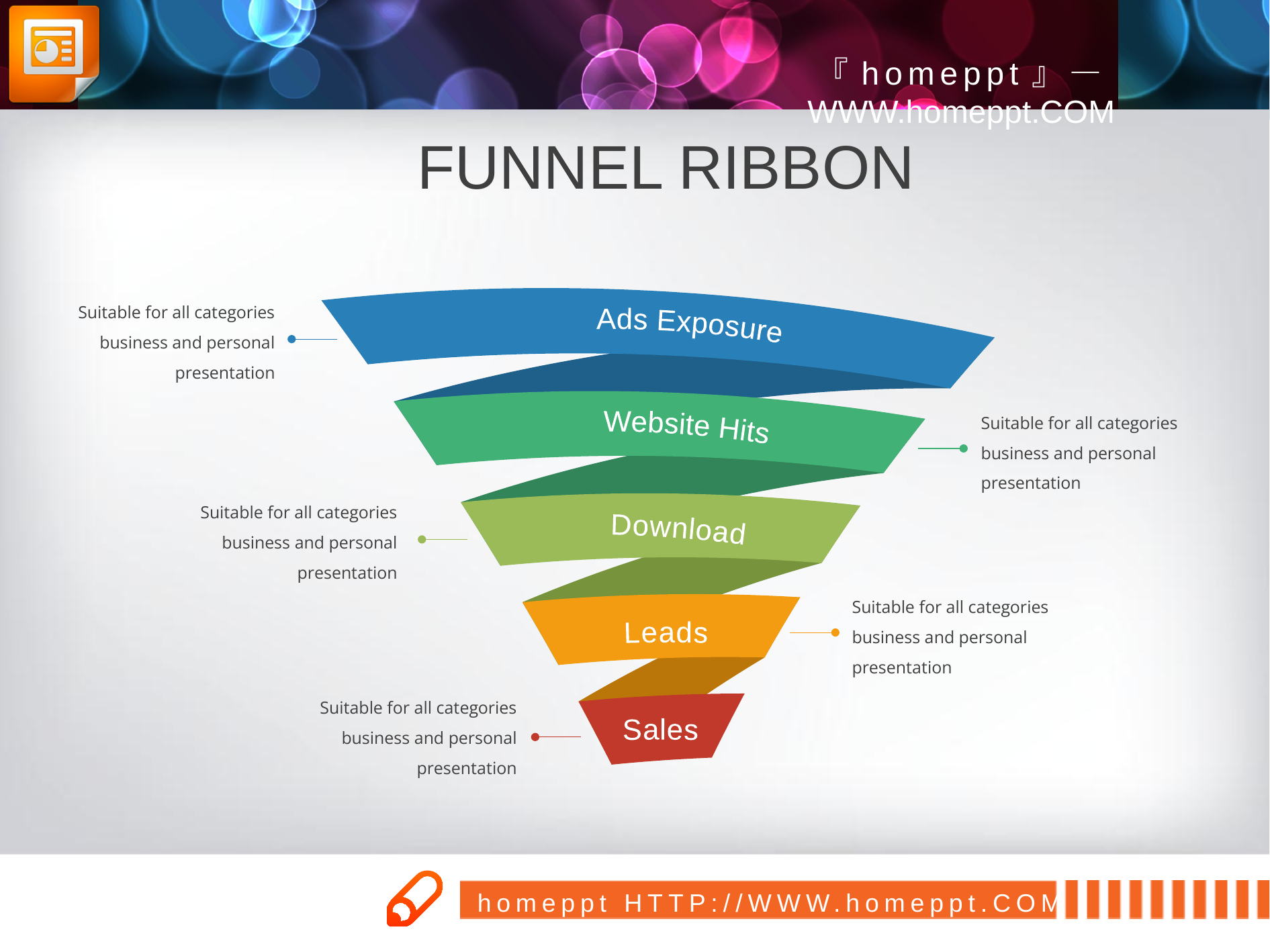

FUNNEL RIBBON

Suitable for all categories business and personal presentation

Ads Exposure

Suitable for all categories business and personal presentation

Website Hits
Suitable for all categories business and personal presentation

Download
Suitable for all categories business and personal presentation

Leads
Suitable for all categories business and personal presentation

Sales